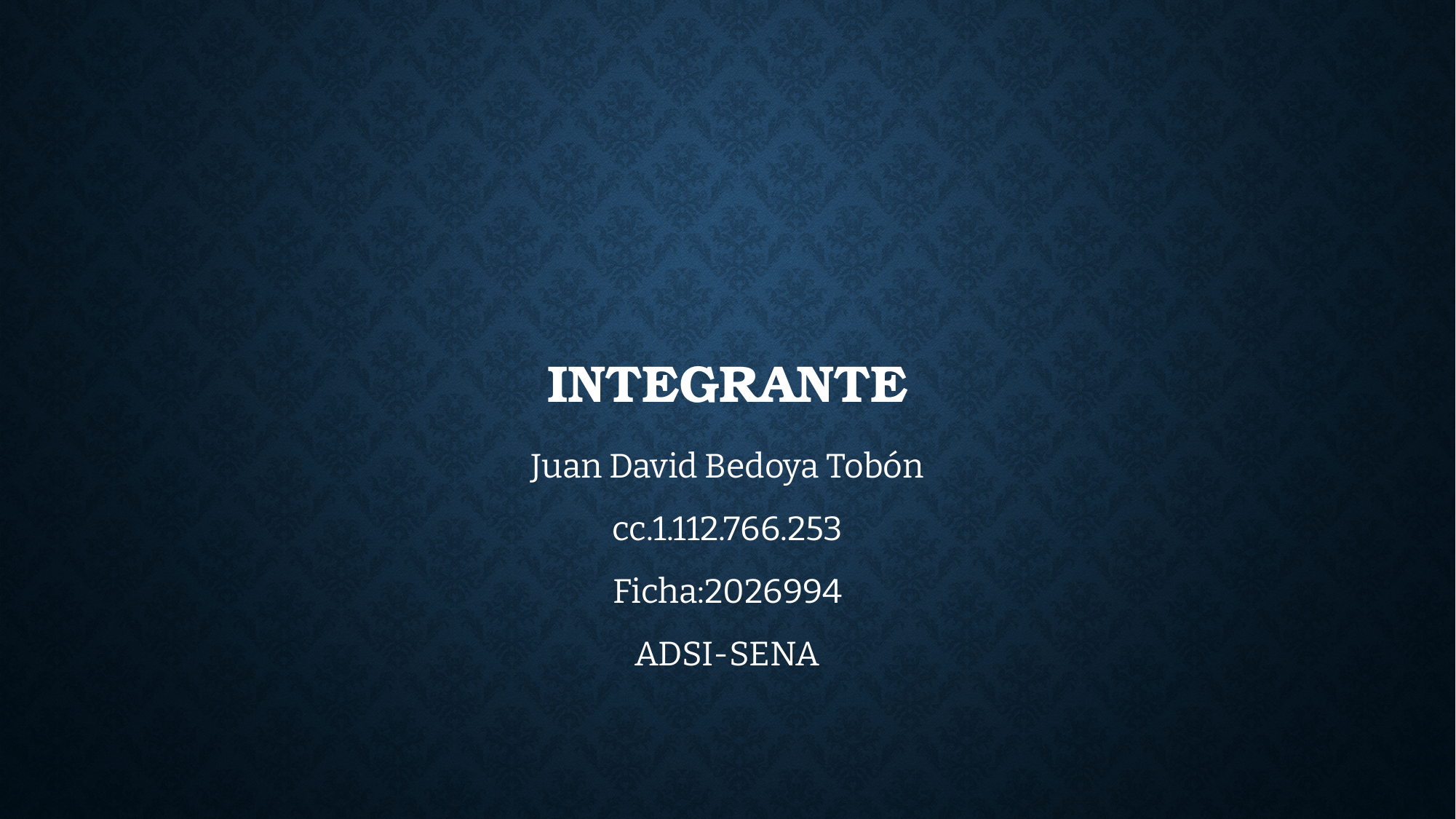

# integrante
Juan David Bedoya Tobón
cc.1.112.766.253
Ficha:2026994
ADSI-SENA